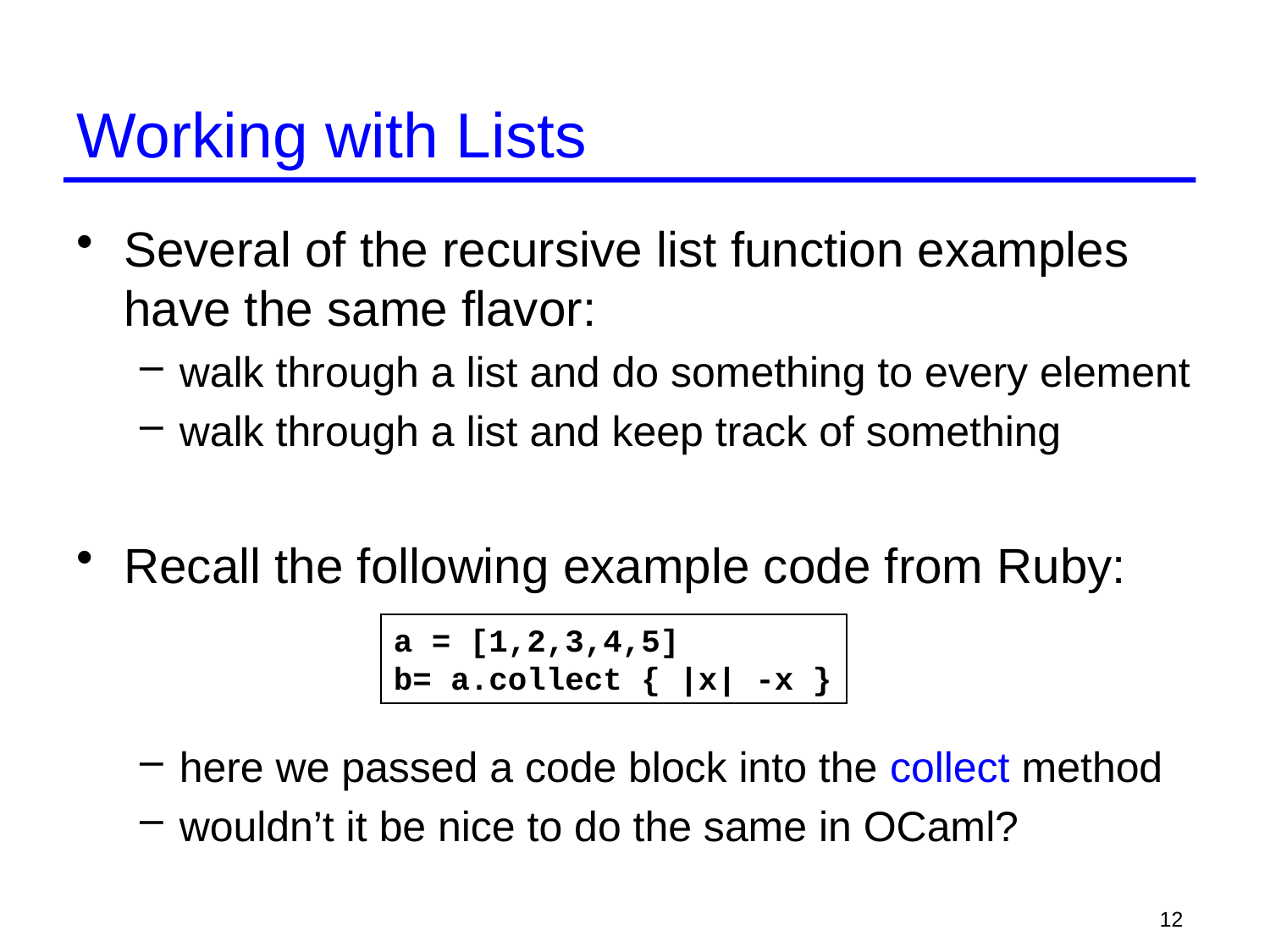

# Working with Lists
Several of the recursive list function examples have the same flavor:
walk through a list and do something to every element
walk through a list and keep track of something

Recall the following example code from Ruby:

here we passed a code block into the collect method
wouldn’t it be nice to do the same in OCaml?
a = [1,2,3,4,5]
b= a.collect { |x| -x }
12